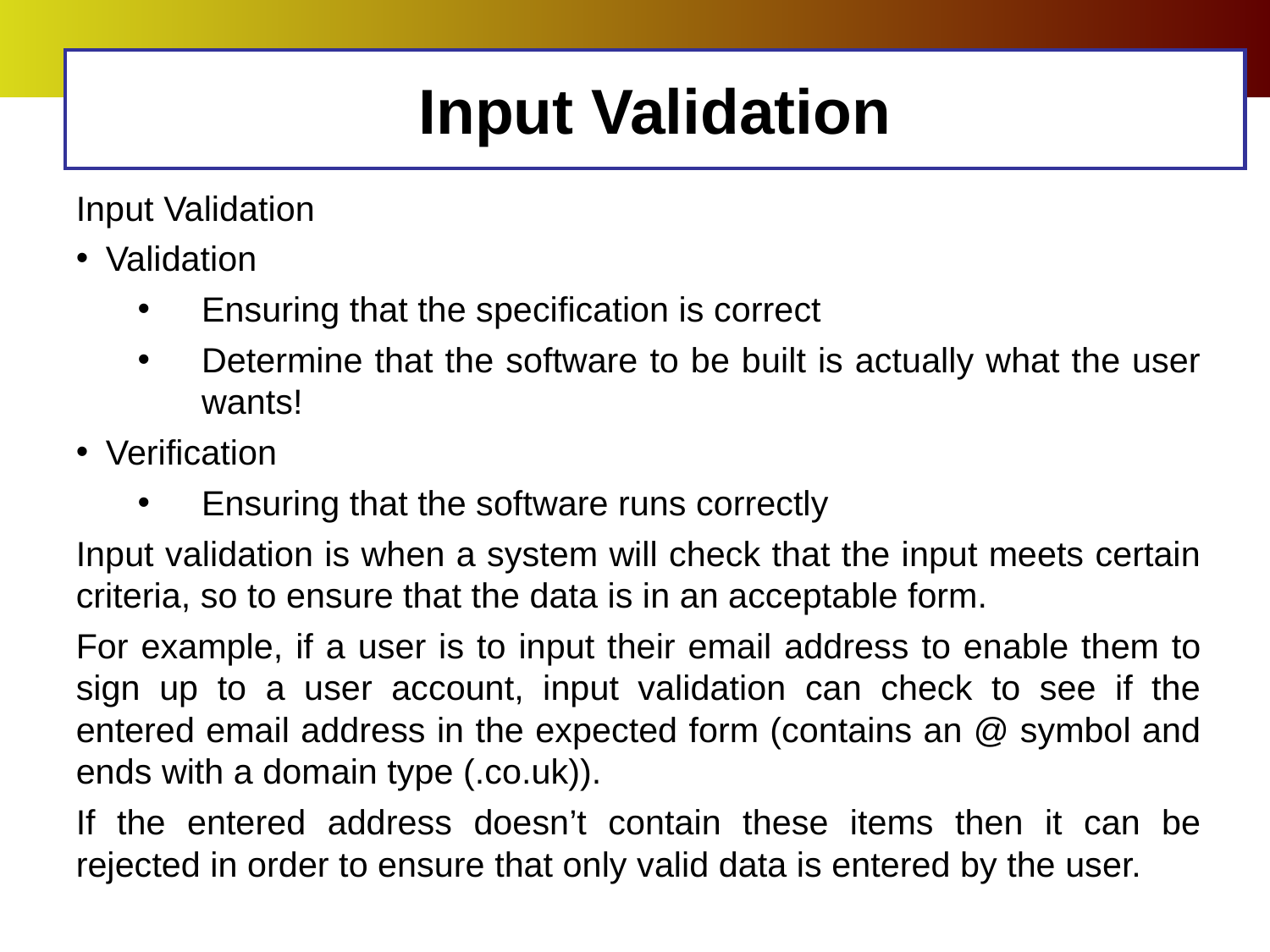

Input Validation
Input Validation
Validation
Ensuring that the specification is correct
Determine that the software to be built is actually what the user wants!
Verification
Ensuring that the software runs correctly
Input validation is when a system will check that the input meets certain criteria, so to ensure that the data is in an acceptable form.
For example, if a user is to input their email address to enable them to sign up to a user account, input validation can check to see if the entered email address in the expected form (contains an @ symbol and ends with a domain type (.co.uk)).
If the entered address doesn’t contain these items then it can be rejected in order to ensure that only valid data is entered by the user.